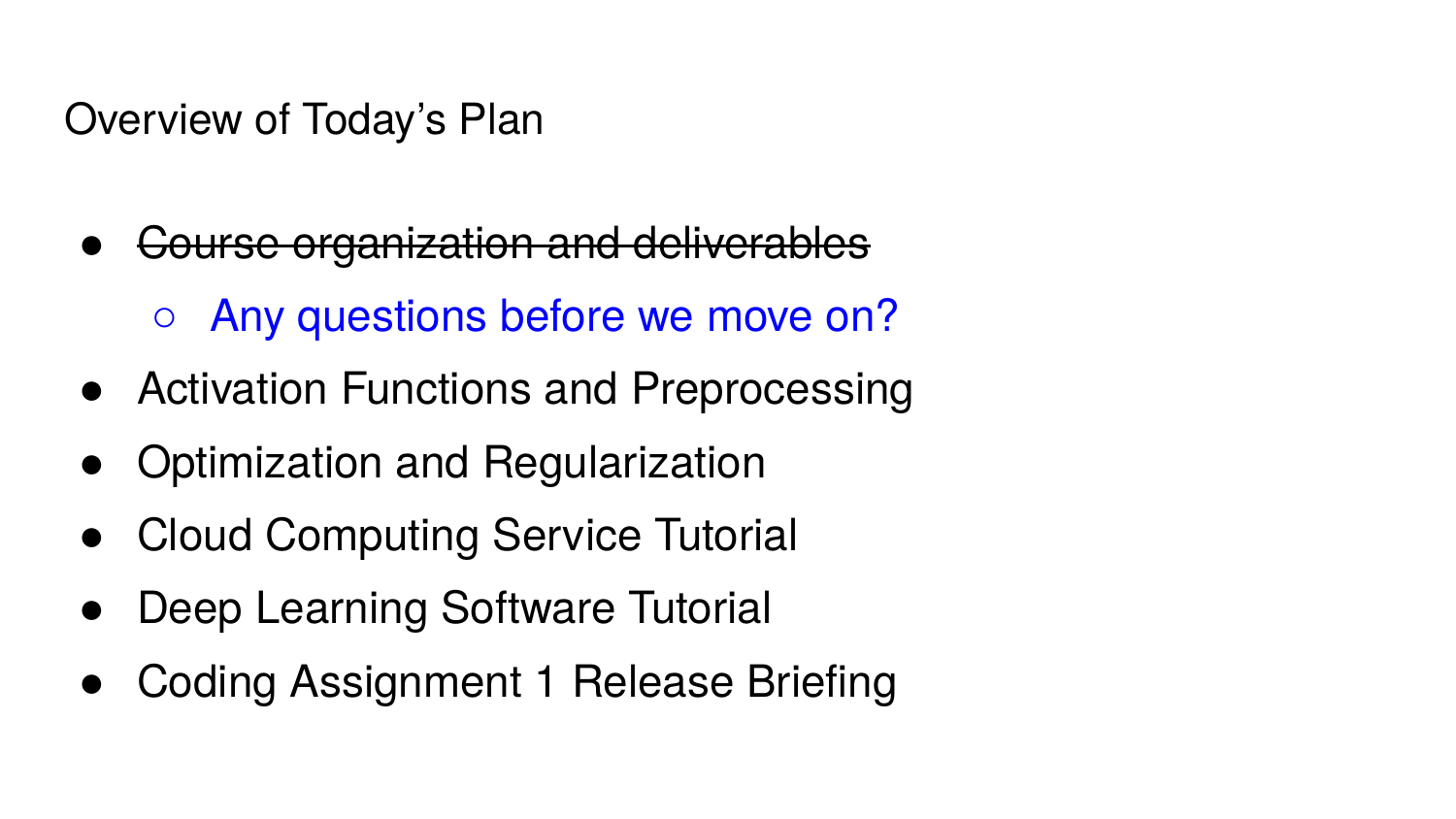

# Overview of Today’s Plan
Course organization and deliverables
Any questions before we move on?
Activation Functions and Preprocessing
Optimization and Regularization
Cloud Computing Service Tutorial
Deep Learning Software Tutorial
Coding Assignment 1 Release Briefing